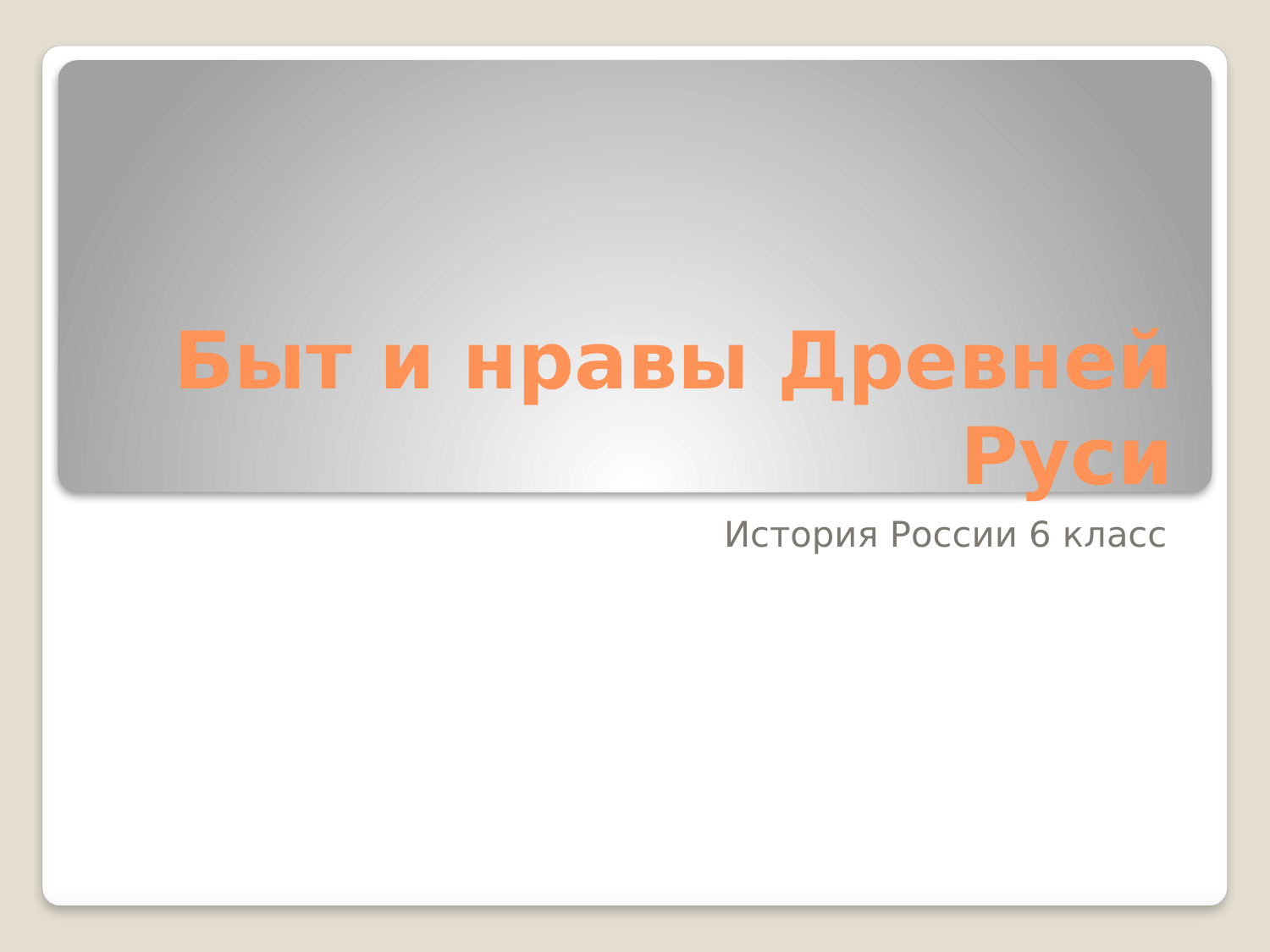

# Быт и нравы Древней Руси
История России 6 класс